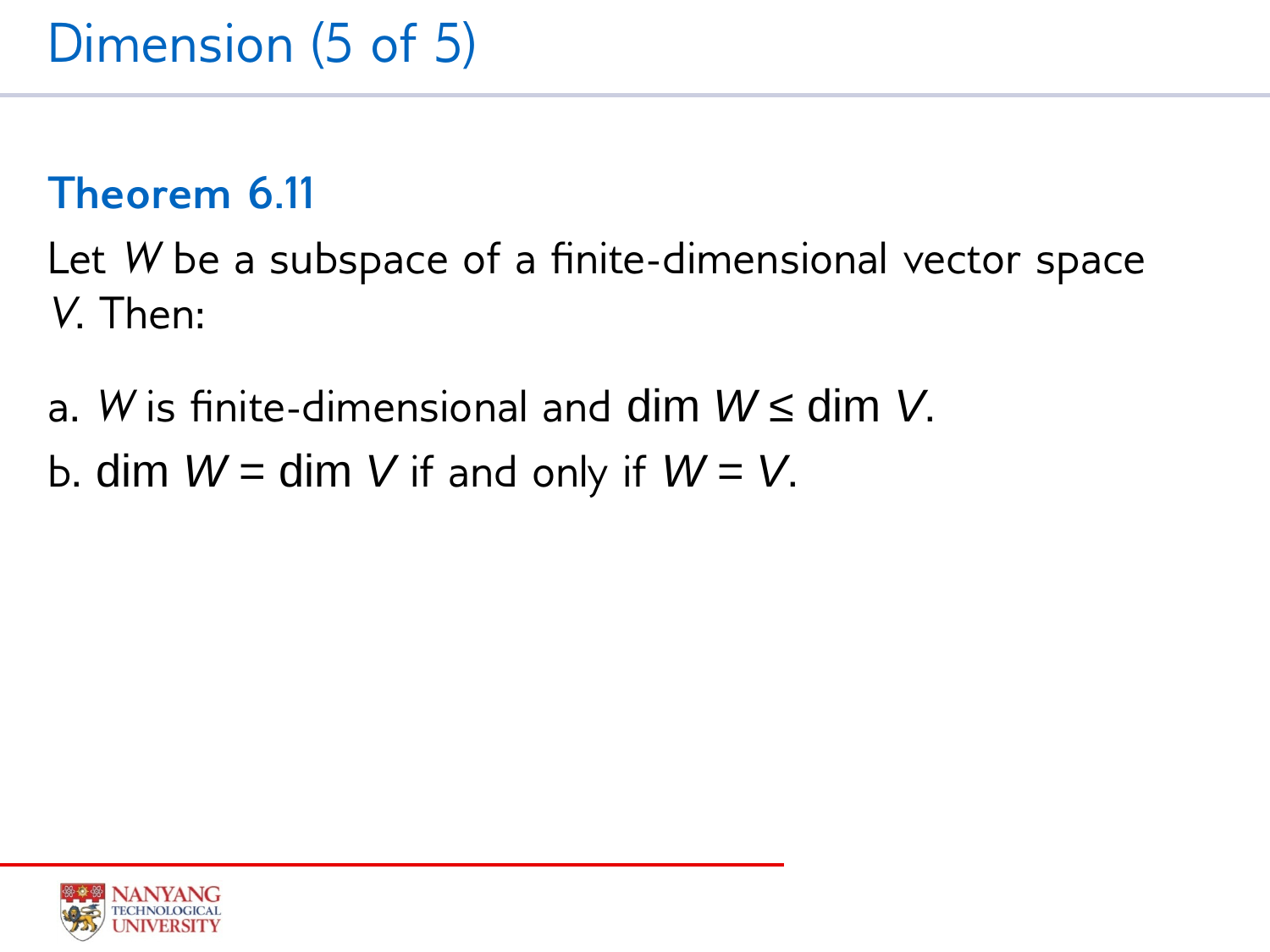

# Dimension (5 of 5)
Theorem 6.11
Let W be a subspace of a finite-dimensional vector space V. Then:

a. W is finite-dimensional and dim W ≤ dim V.
b. dim W = dim V if and only if W = V.